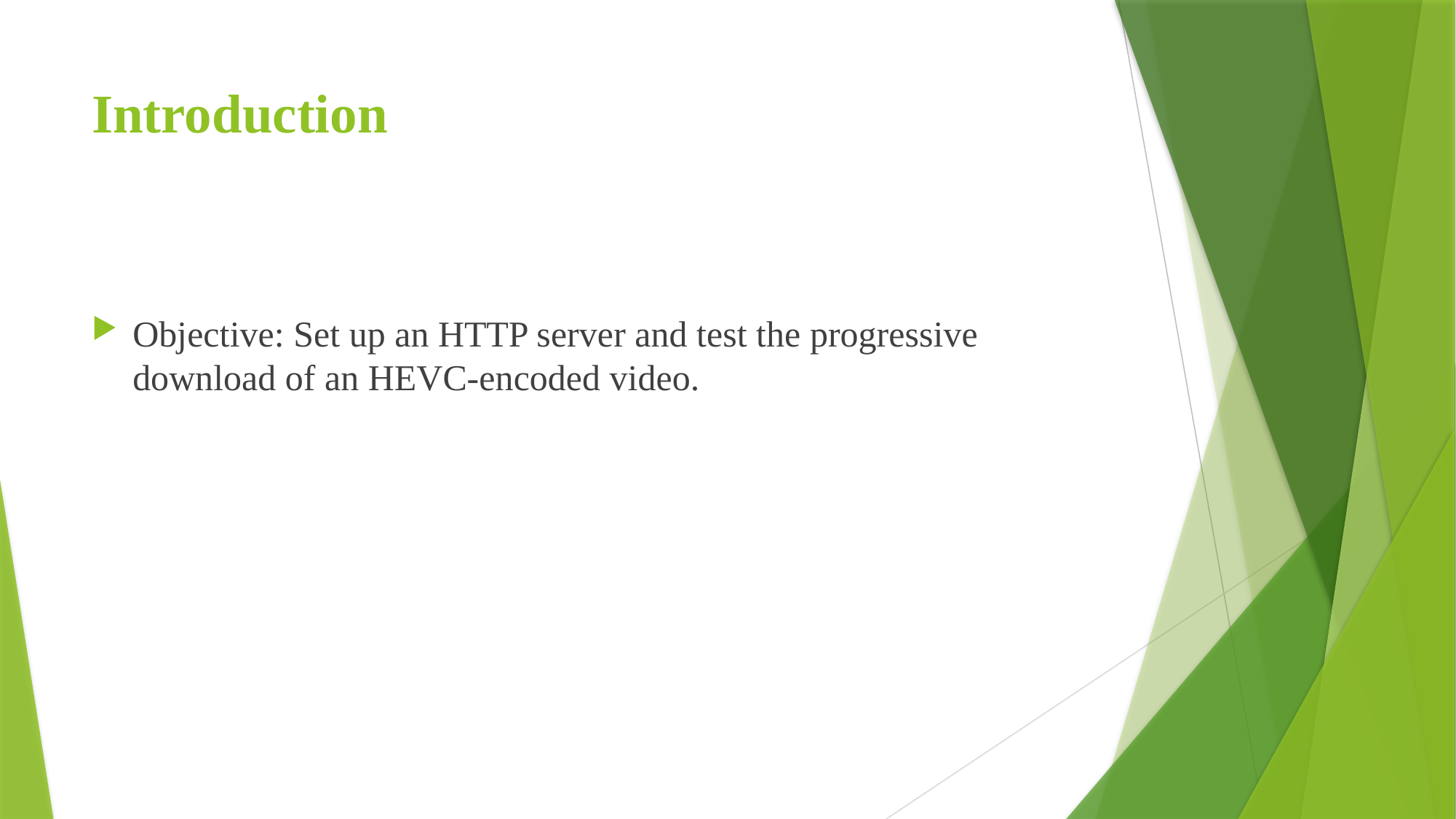

# Introduction
Objective: Set up an HTTP server and test the progressive download of an HEVC-encoded video.